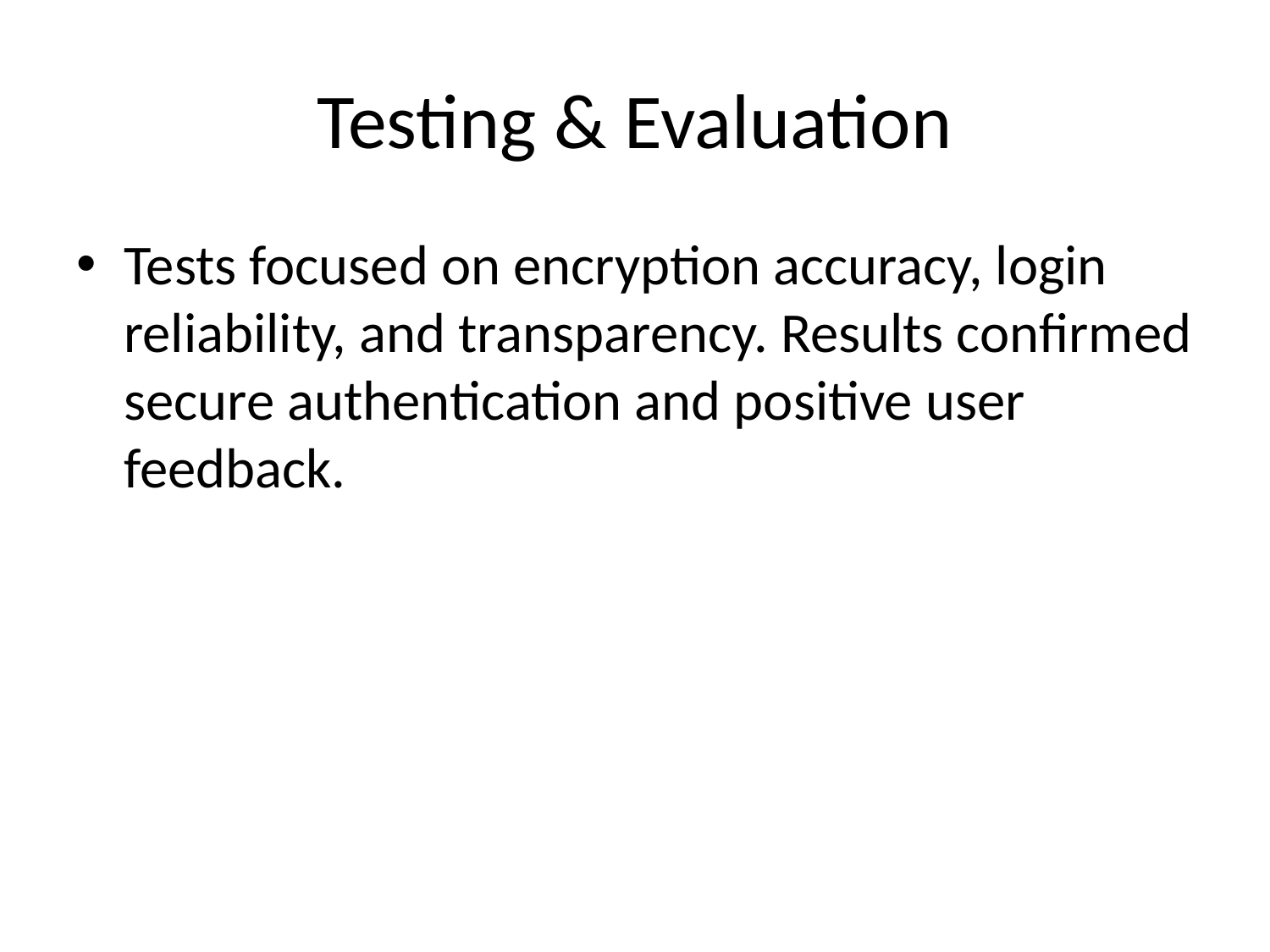

# Testing & Evaluation
Tests focused on encryption accuracy, login reliability, and transparency. Results confirmed secure authentication and positive user feedback.